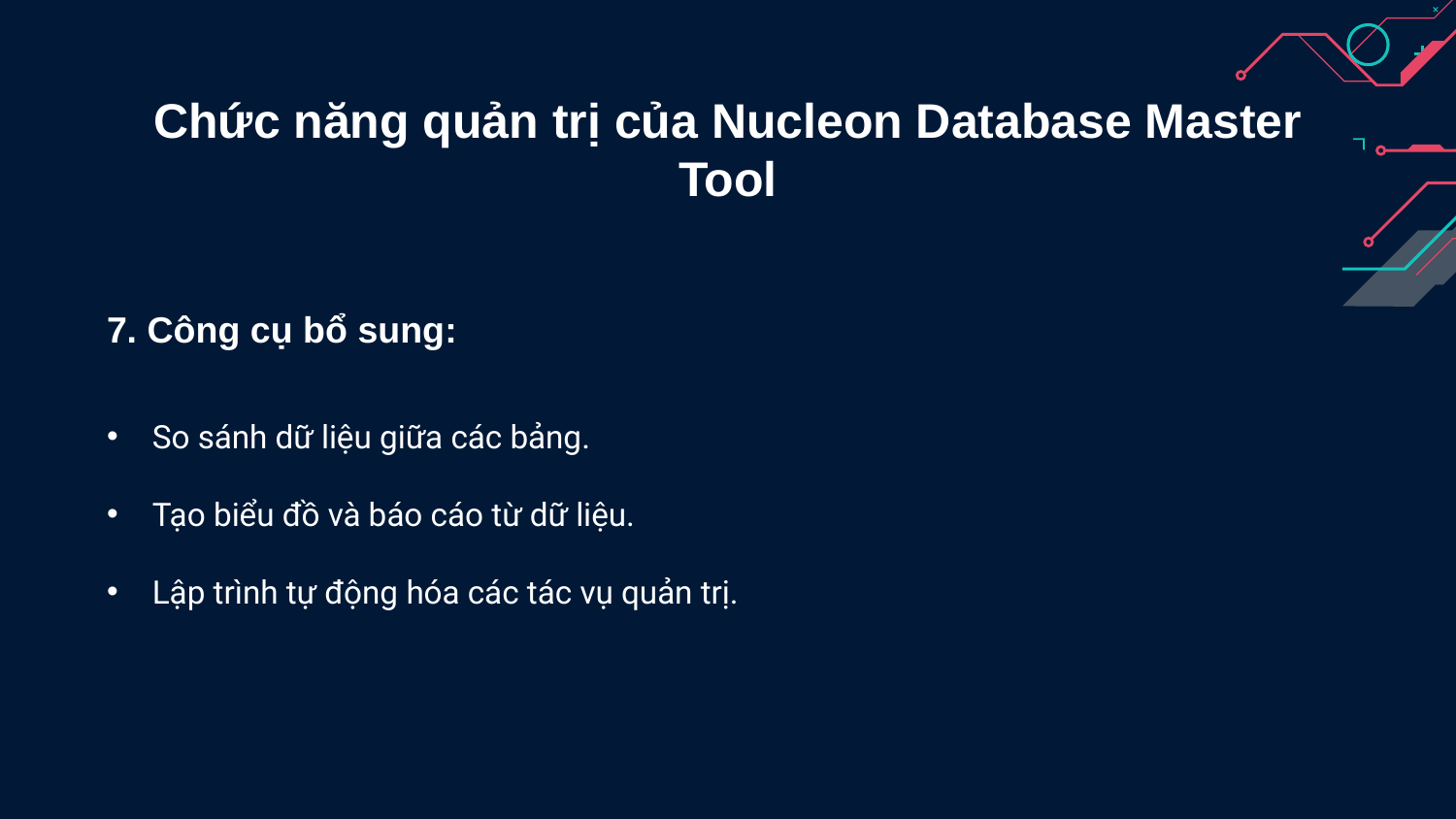

# Chức năng quản trị của Nucleon Database Master Tool
7. Công cụ bổ sung:
So sánh dữ liệu giữa các bảng.

Tạo biểu đồ và báo cáo từ dữ liệu.

Lập trình tự động hóa các tác vụ quản trị.